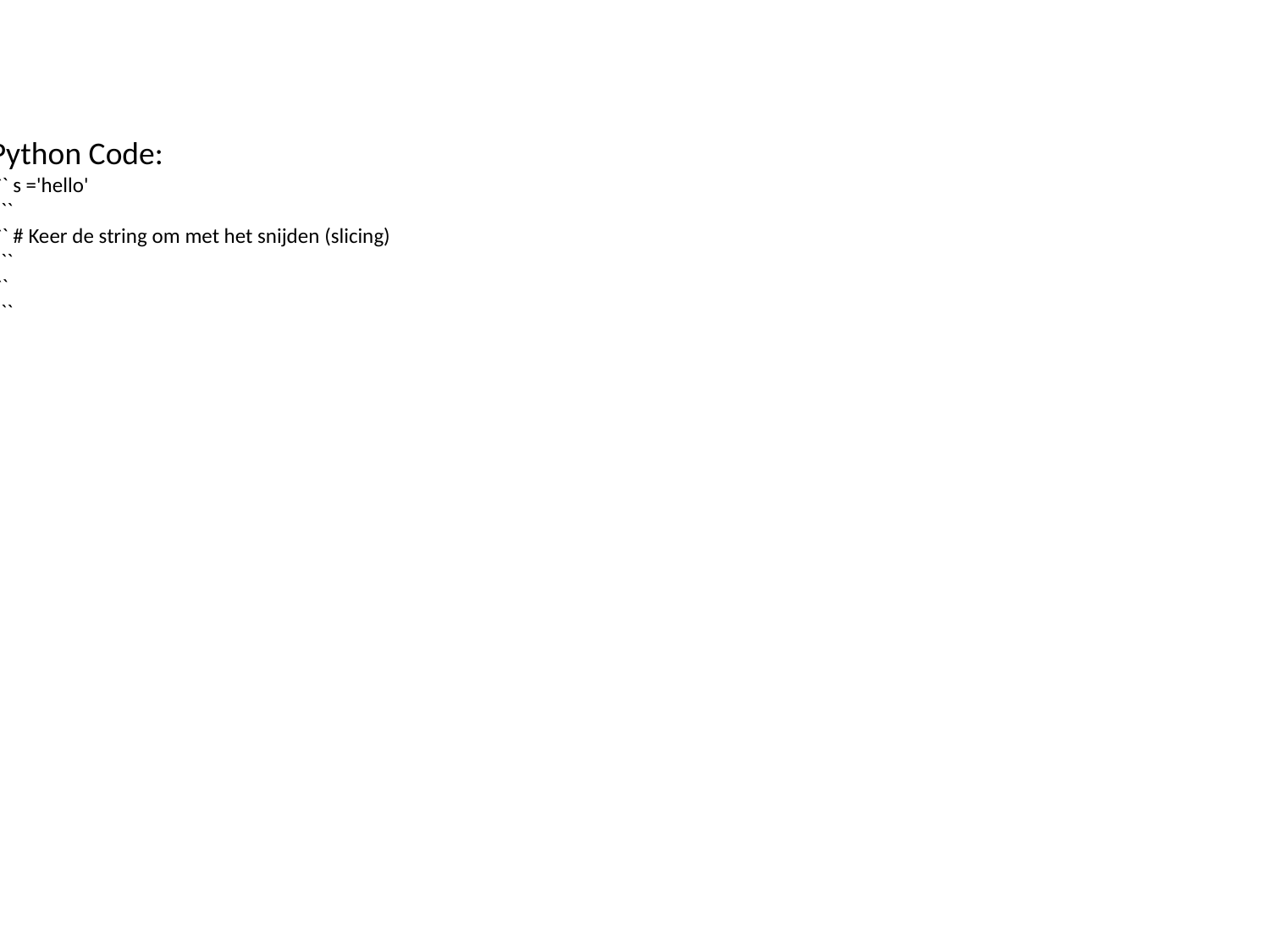

Python Code:
``` s ='hello'
 ```
``` # Keer de string om met het snijden (slicing)
 ```
```
 ```